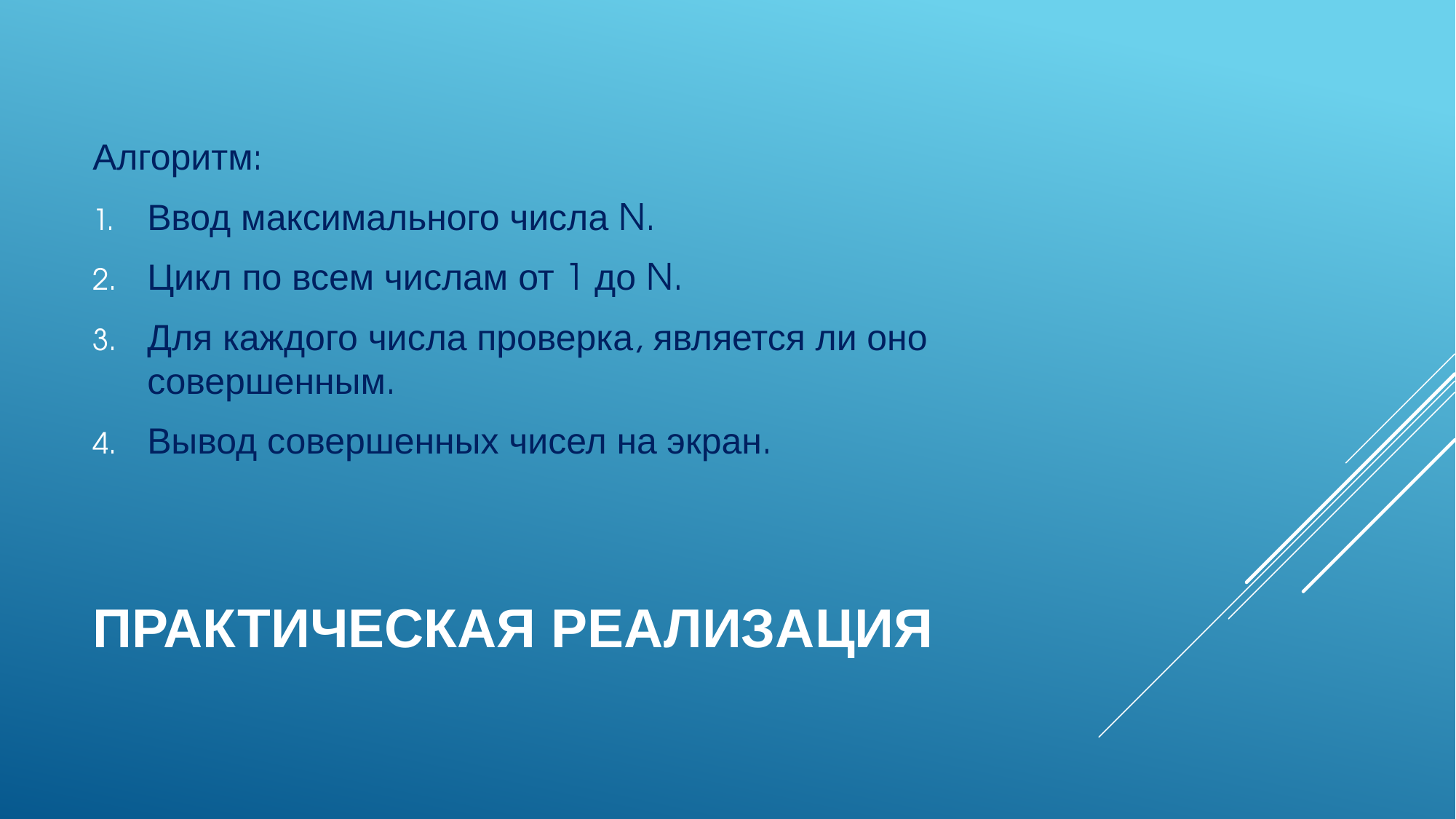

Алгоритм:
Ввод максимального числа N.
Цикл по всем числам от 1 до N.
Для каждого числа проверка, является ли оно совершенным.
Вывод совершенных чисел на экран.
# Практическая реализация